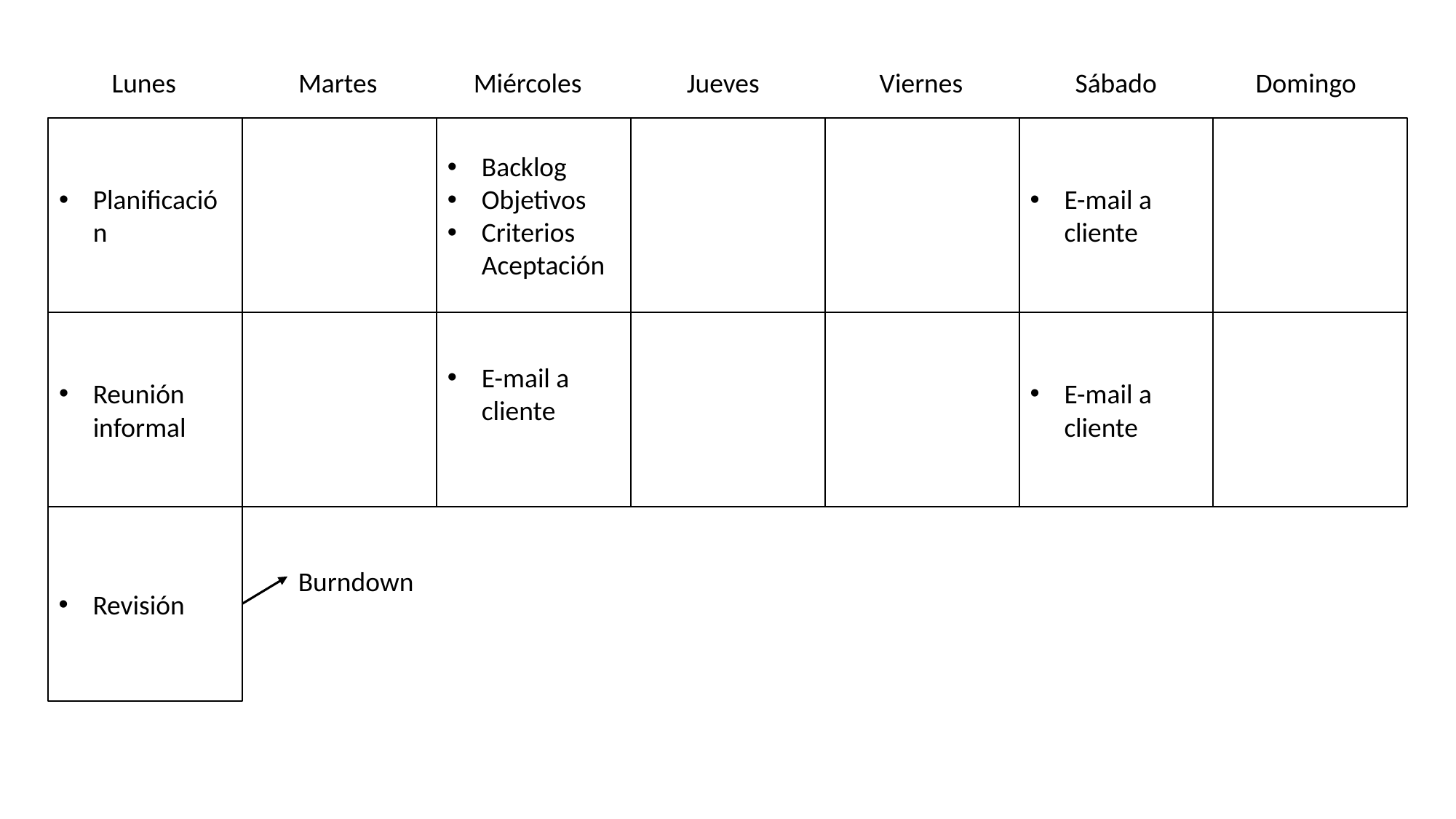

Lunes
Martes
Miércoles
Jueves
Viernes
Sábado
Domingo
Planificación

Backlog
Objetivos
Criterios Aceptación

E-mail a cliente

Reunión informal

E-mail a cliente

E-mail a cliente

Revisión
Burndown